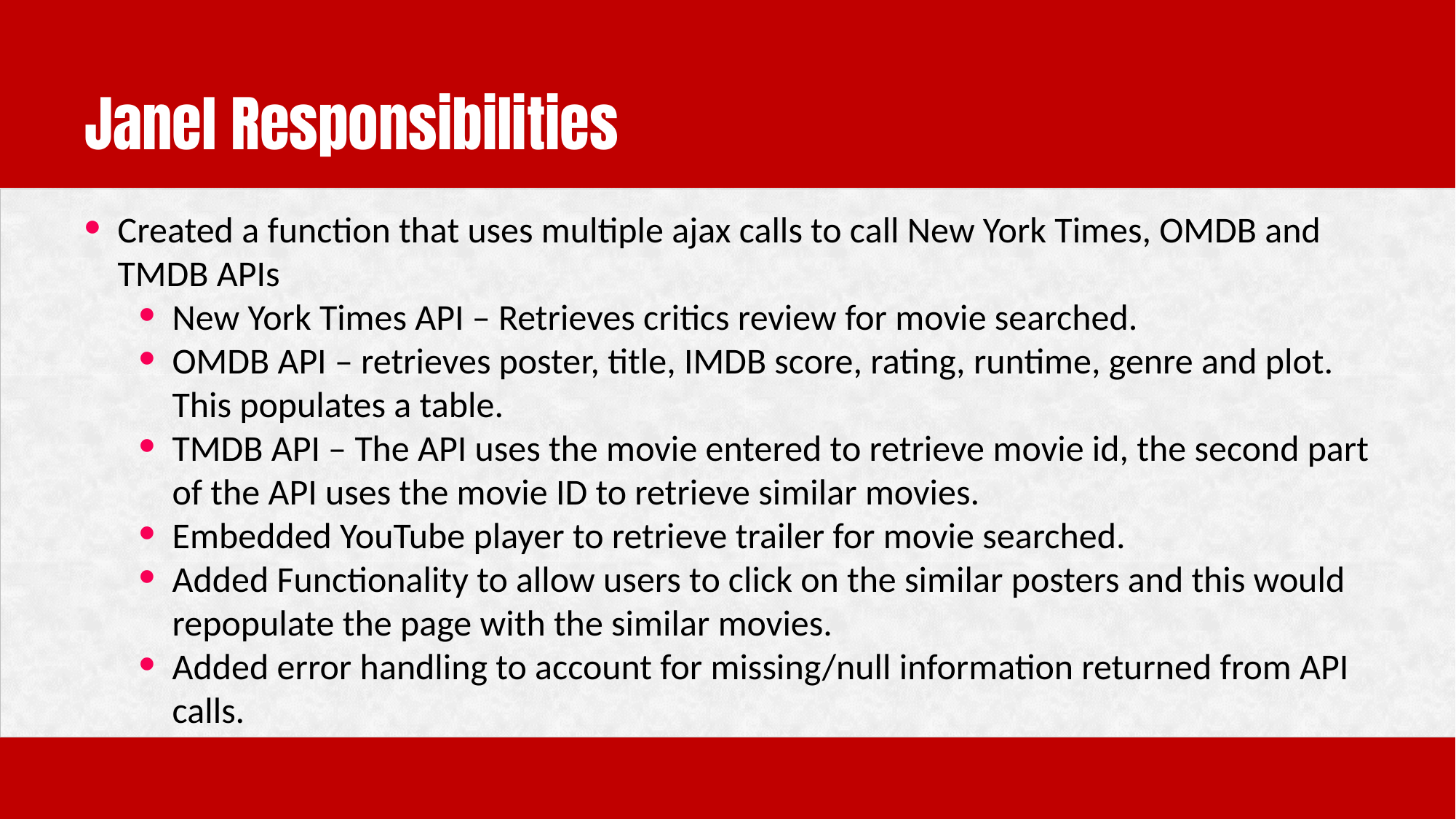

Janel Responsibilities

Created a function that uses multiple ajax calls to call New York Times, OMDB and TMDB APIs
New York Times API – Retrieves critics review for movie searched.
OMDB API – retrieves poster, title, IMDB score, rating, runtime, genre and plot.  This populates a table.
TMDB API – The API uses the movie entered to retrieve movie id, the second part of the API uses the movie ID to retrieve similar movies.
Embedded YouTube player to retrieve trailer for movie searched.
Added Functionality to allow users to click on the similar posters and this would repopulate the page with the similar movies.
Added error handling to account for missing/null information returned from API calls.